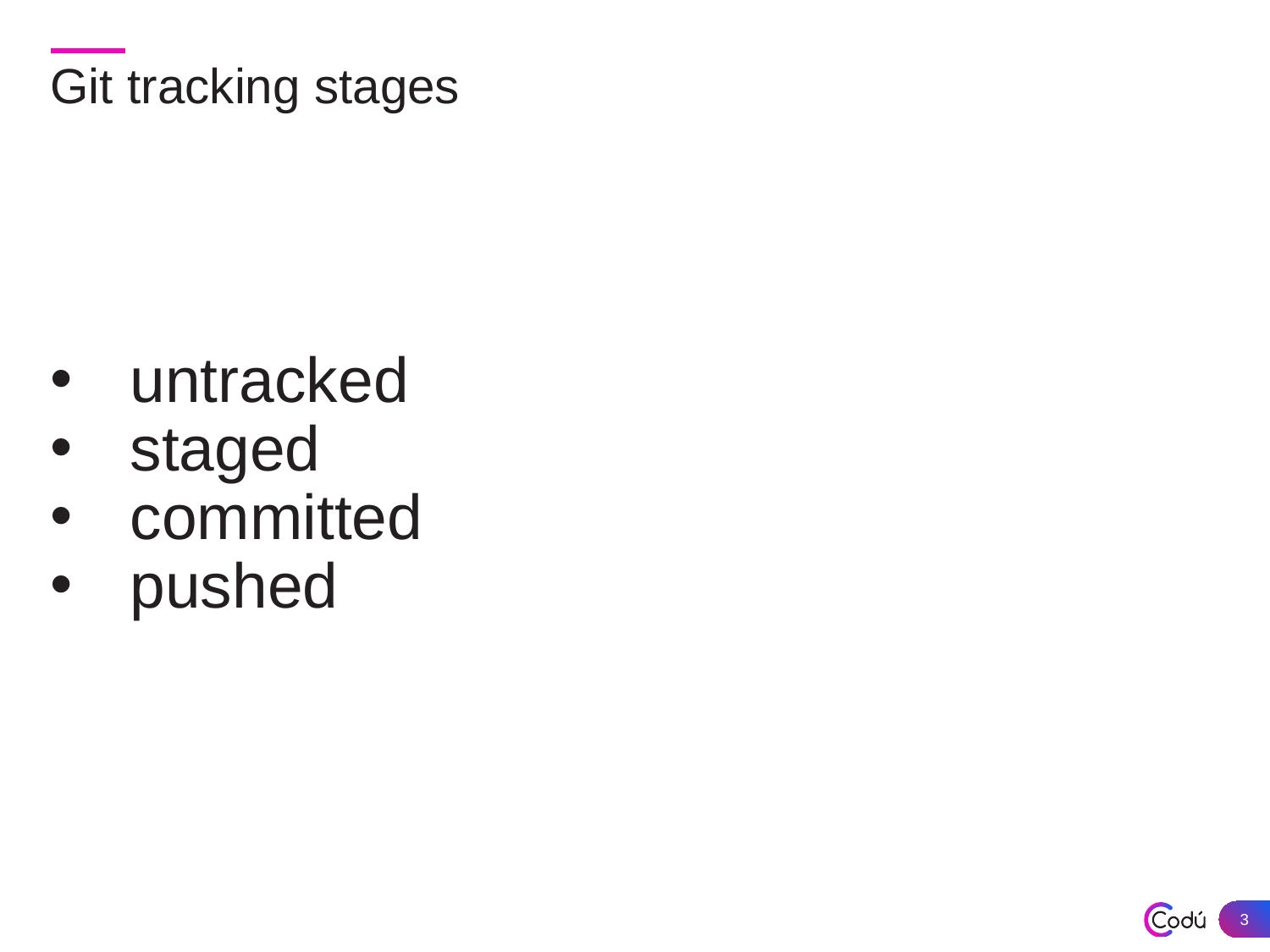

Git tracking stages
untracked
staged
committed
pushed